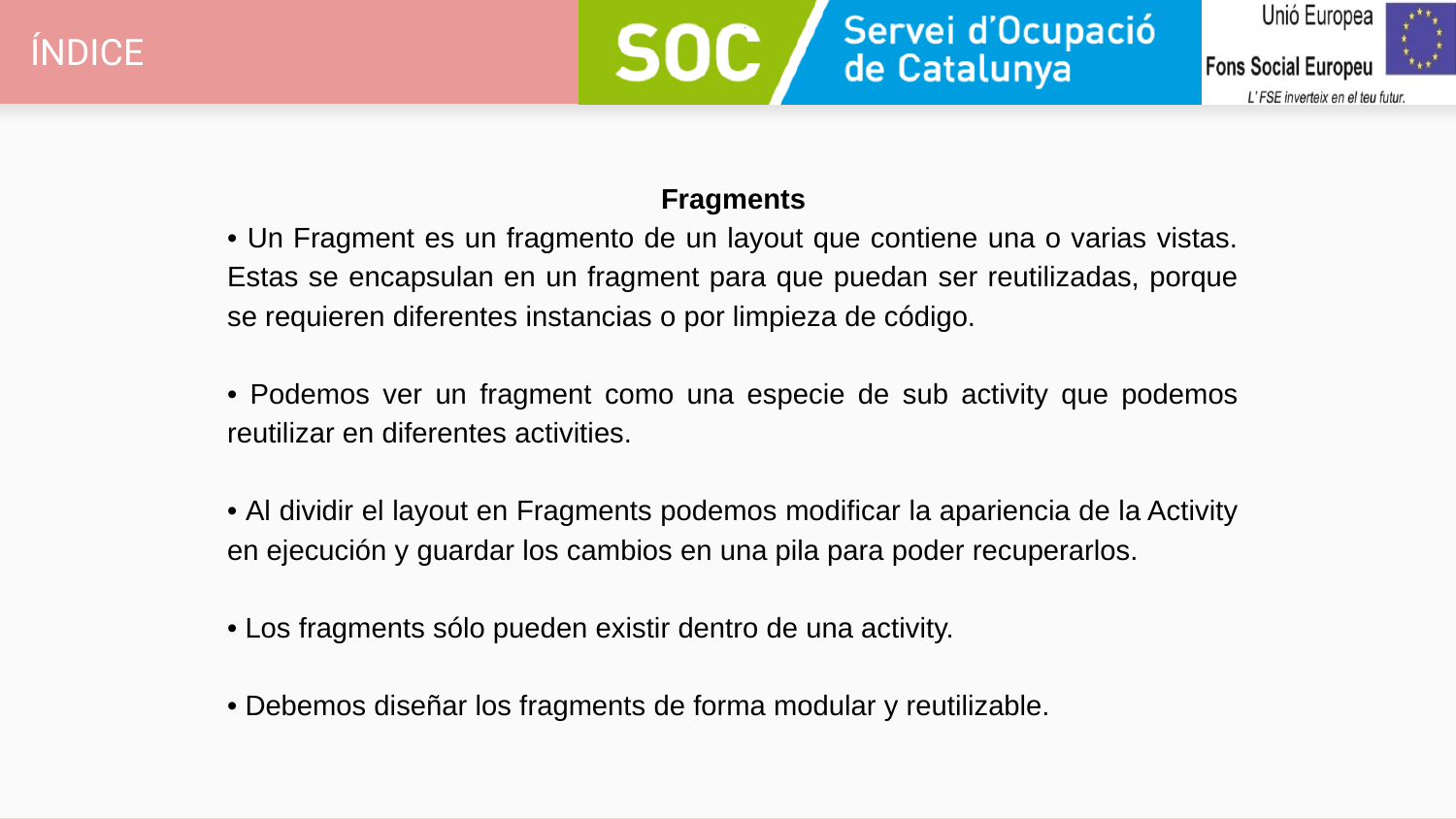

# ÍNDICE
Fragments
• Un Fragment es un fragmento de un layout que contiene una o varias vistas. Estas se encapsulan en un fragment para que puedan ser reutilizadas, porque se requieren diferentes instancias o por limpieza de código.

• Podemos ver un fragment como una especie de sub activity que podemos reutilizar en diferentes activities.

• Al dividir el layout en Fragments podemos modificar la apariencia de la Activity en ejecución y guardar los cambios en una pila para poder recuperarlos.

• Los fragments sólo pueden existir dentro de una activity.

• Debemos diseñar los fragments de forma modular y reutilizable.